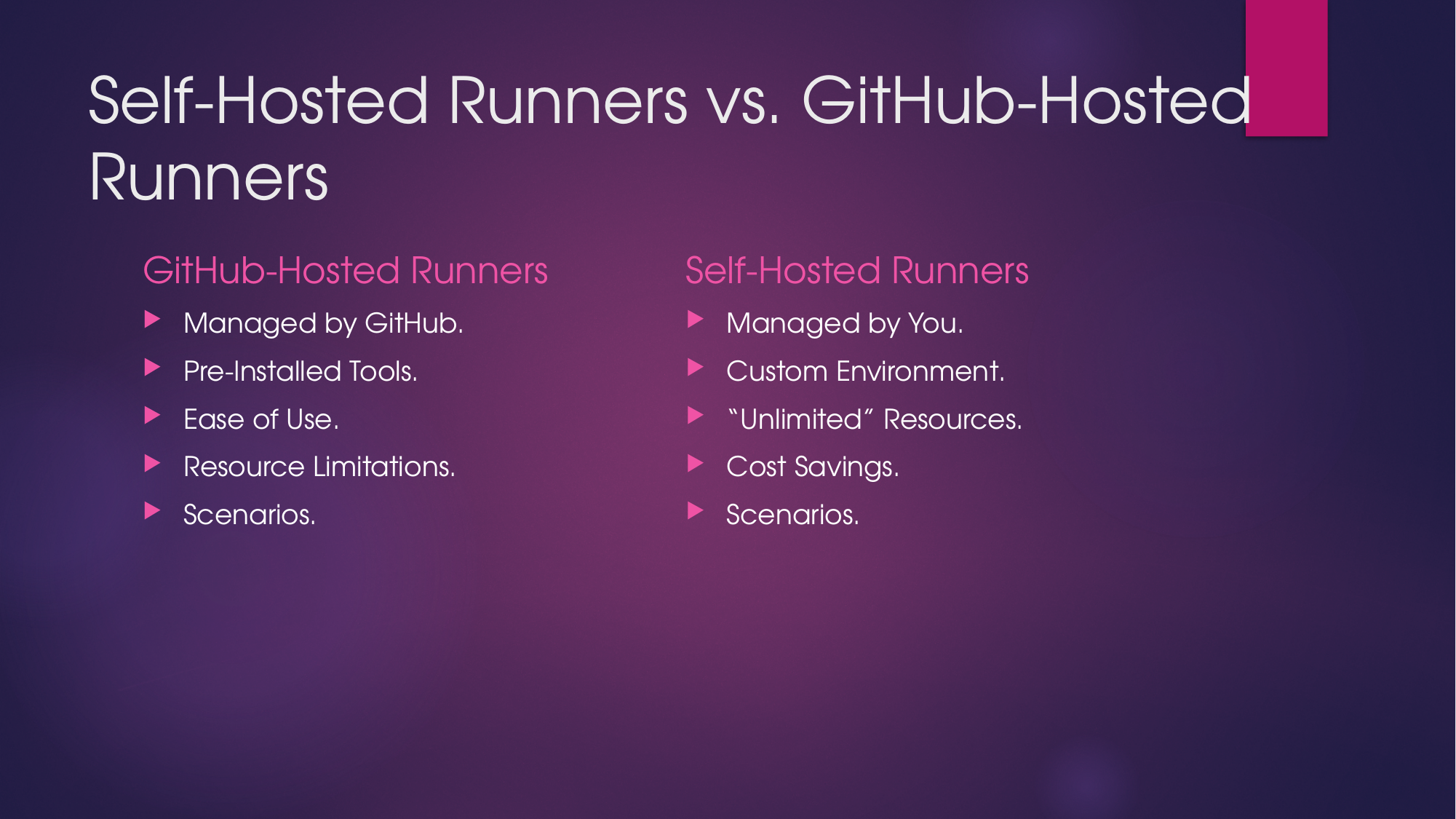

# Self-Hosted Runners vs. GitHub-Hosted Runners
GitHub-Hosted Runners
Self-Hosted Runners
Managed by GitHub.
Pre-Installed Tools.
Ease of Use.
Resource Limitations.
Scenarios.

Managed by You.
Custom Environment.
“Unlimited” Resources.
Cost Savings.
Scenarios.